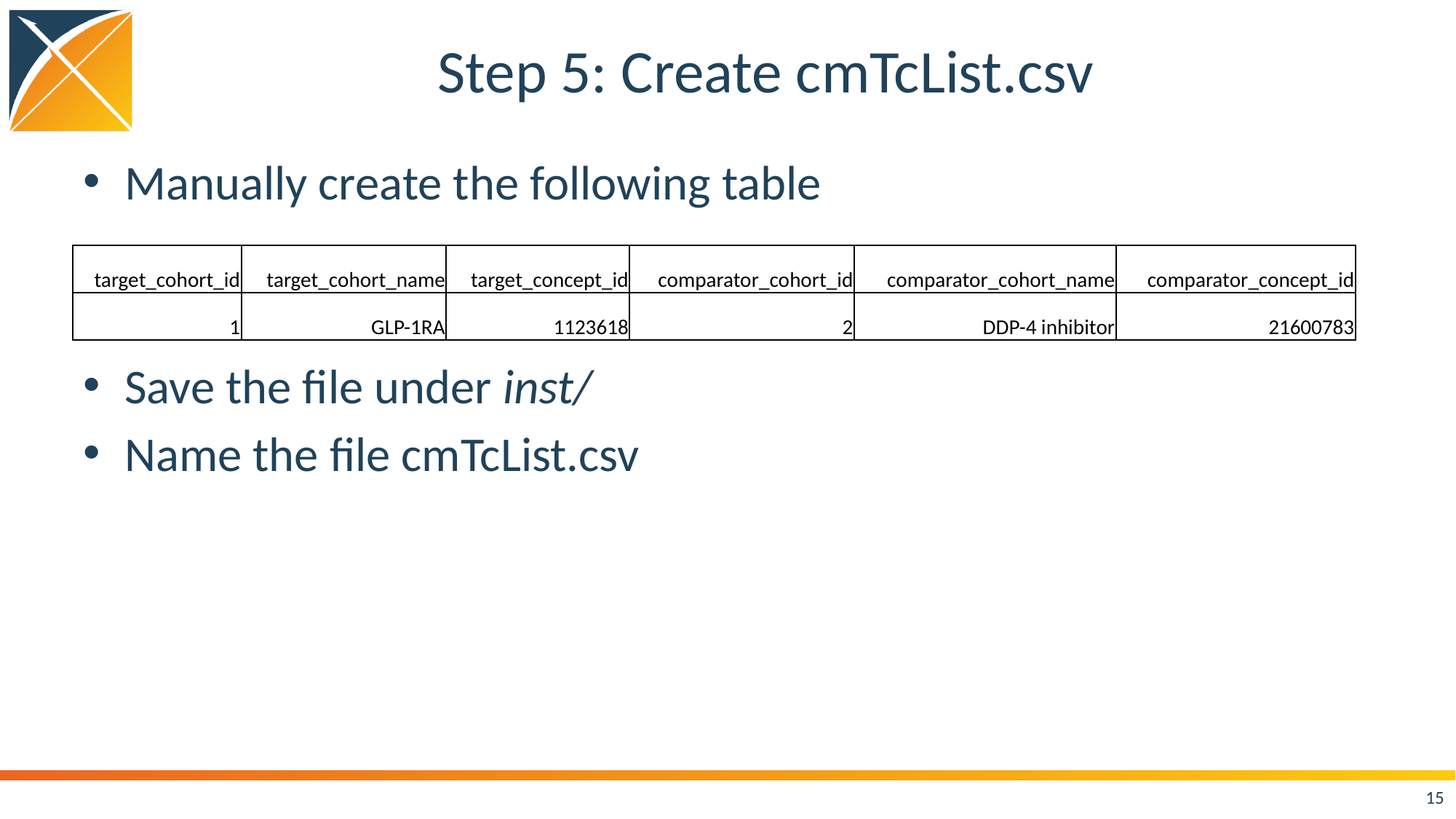

# Step 5: Create cmTcList.csv
Manually create the following table

Save the file under inst/
Name the file cmTcList.csv

| target\_cohort\_id | target\_cohort\_name | target\_concept\_id | comparator\_cohort\_id | comparator\_cohort\_name | comparator\_concept\_id |
| --- | --- | --- | --- | --- | --- |
| 1 | GLP-1RA | 1123618 | 2 | DDP-4 inhibitor | 21600783 |
15